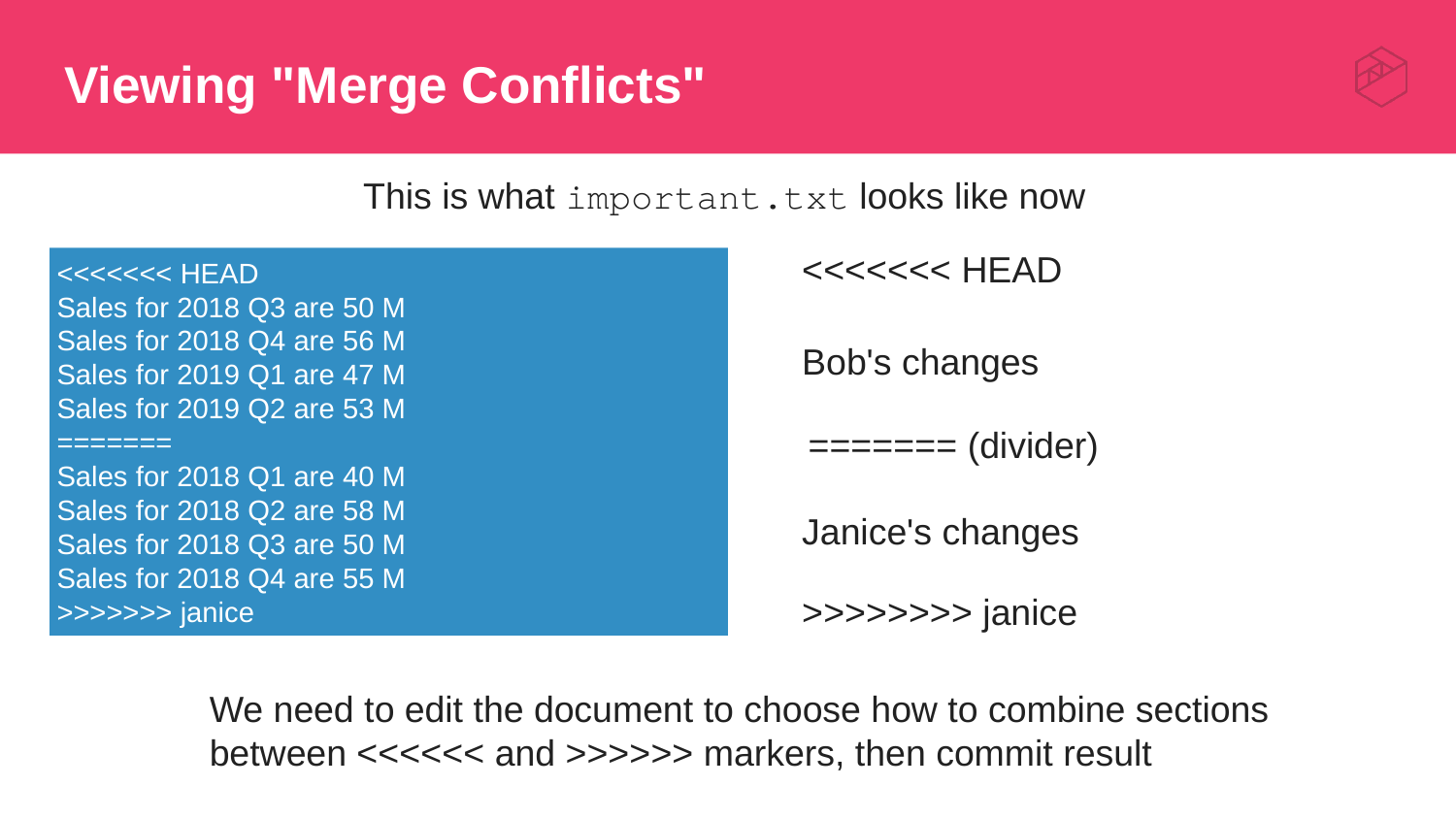

# Viewing "Merge Conflicts"
This is what important.txt looks like now
<<<<<<< HEAD
<<<<<<< HEAD
Sales for 2018 Q3 are 50 M
Sales for 2018 Q4 are 56 M
Sales for 2019 Q1 are 47 M
Sales for 2019 Q2 are 53 M
=======
Sales for 2018 Q1 are 40 M
Sales for 2018 Q2 are 58 M
Sales for 2018 Q3 are 50 M
Sales for 2018 Q4 are 55 M
>>>>>>> janice
Bob's changes
======= (divider)
Janice's changes
>>>>>>>> janice
We need to edit the document to choose how to combine sections between <<<<<< and >>>>>> markers, then commit result